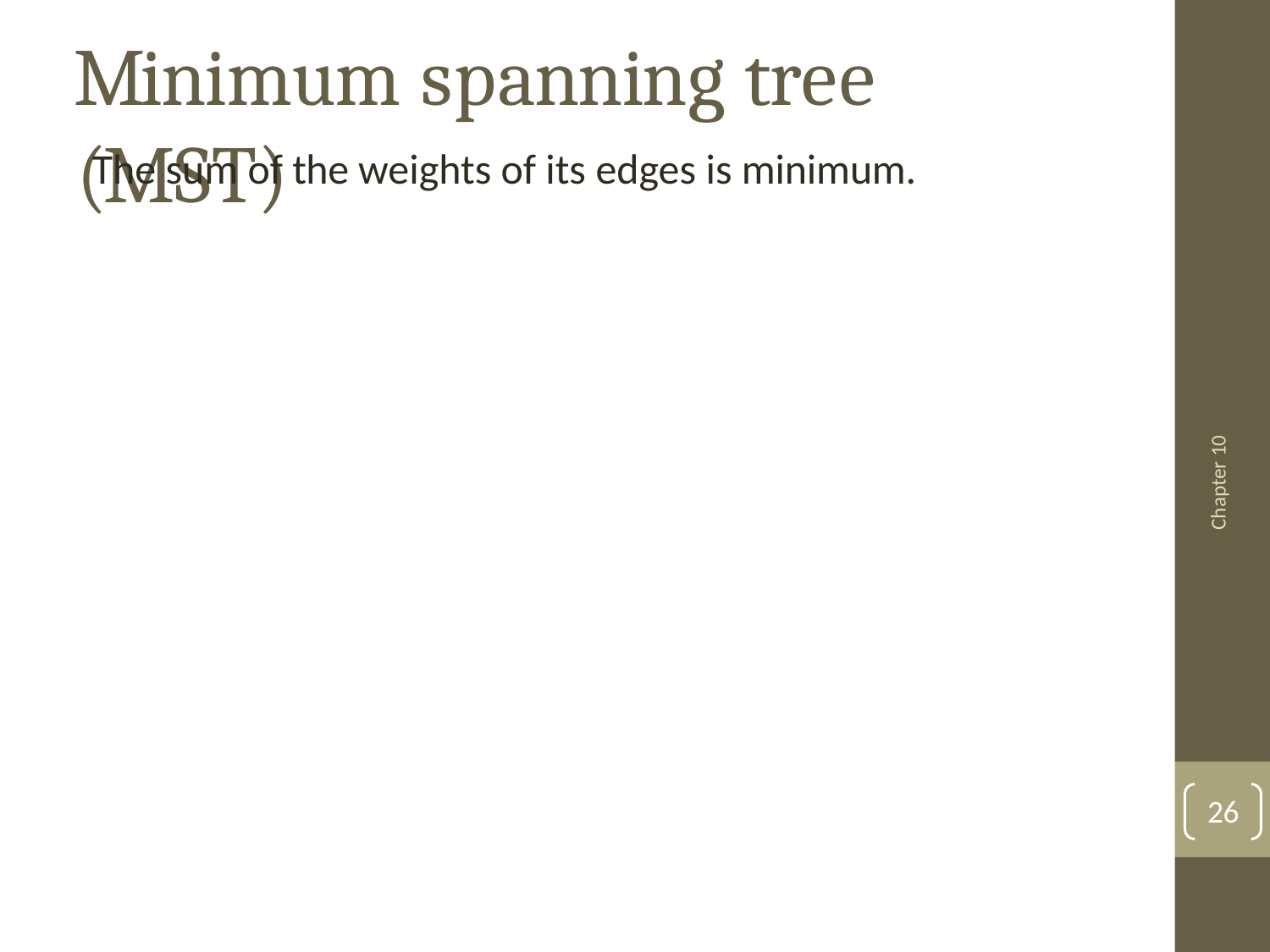

# Minimum spanning tree (MST)
The sum of the weights of its edges is minimum.
Chapter 10

26